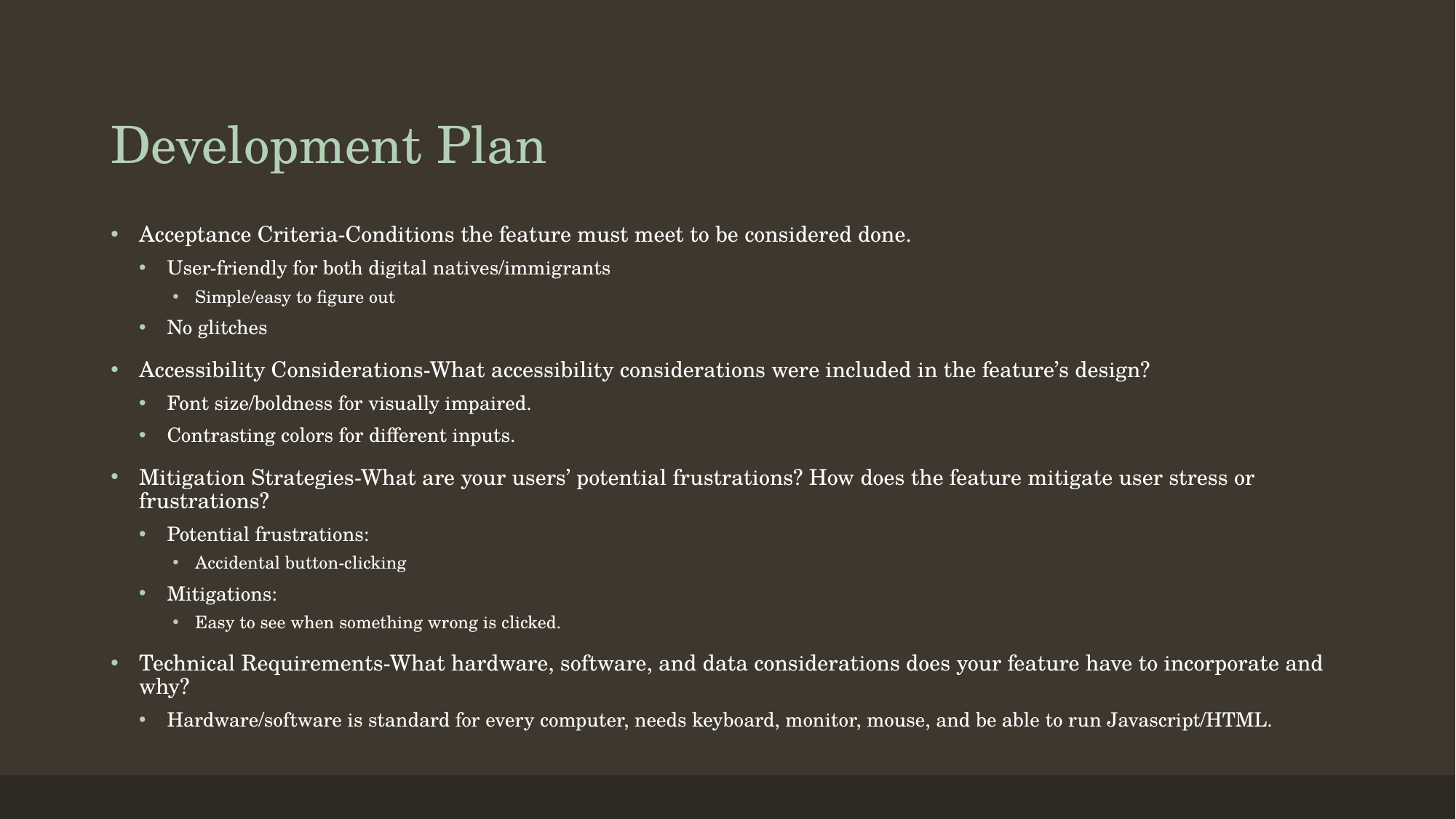

# Development Plan
Acceptance Criteria-Conditions the feature must meet to be considered done.
User-friendly for both digital natives/immigrants
Simple/easy to figure out
No glitches
Accessibility Considerations-What accessibility considerations were included in the feature’s design?
Font size/boldness for visually impaired.
Contrasting colors for different inputs.
Mitigation Strategies-What are your users’ potential frustrations? How does the feature mitigate user stress or frustrations?
Potential frustrations:
Accidental button-clicking
Mitigations:
Easy to see when something wrong is clicked.
Technical Requirements-What hardware, software, and data considerations does your feature have to incorporate and why?
Hardware/software is standard for every computer, needs keyboard, monitor, mouse, and be able to run Javascript/HTML.